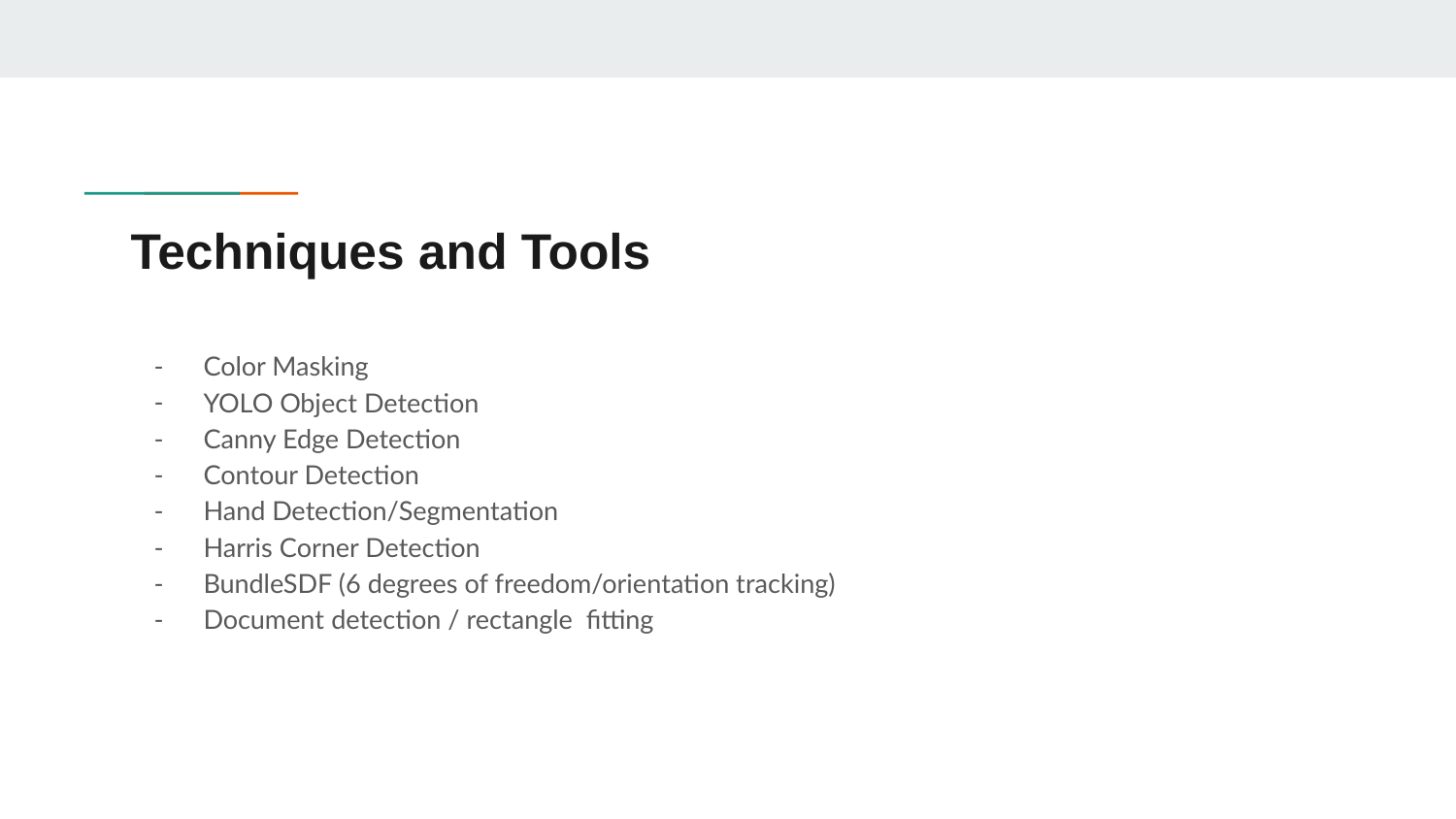

# Techniques and Tools
Color Masking
YOLO Object Detection
Canny Edge Detection
Contour Detection
Hand Detection/Segmentation
Harris Corner Detection
BundleSDF (6 degrees of freedom/orientation tracking)
Document detection / rectangle  fitting